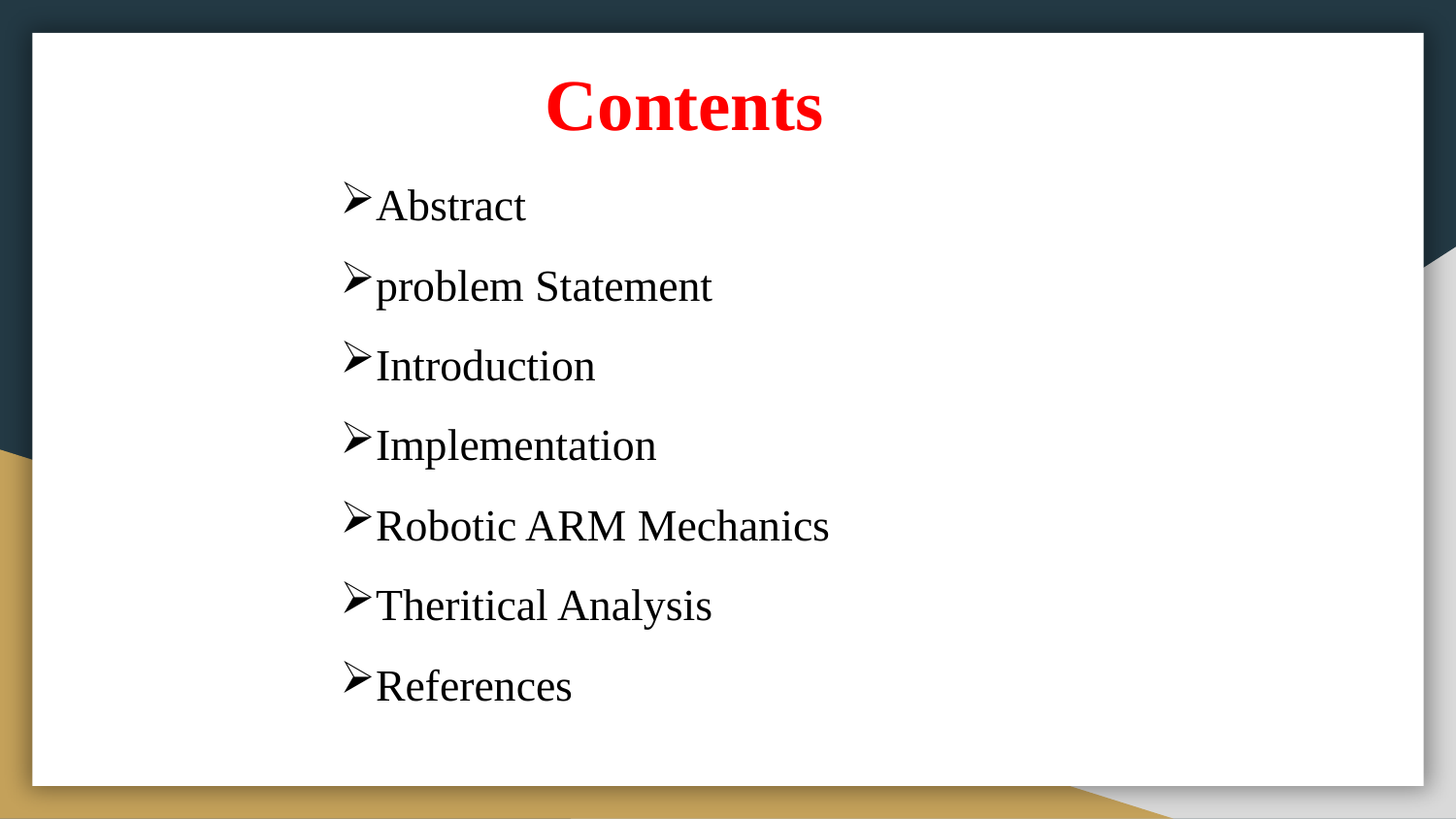

Contents
Abstract
problem Statement
Introduction
Implementation
Robotic ARM Mechanics
Theritical Analysis
References